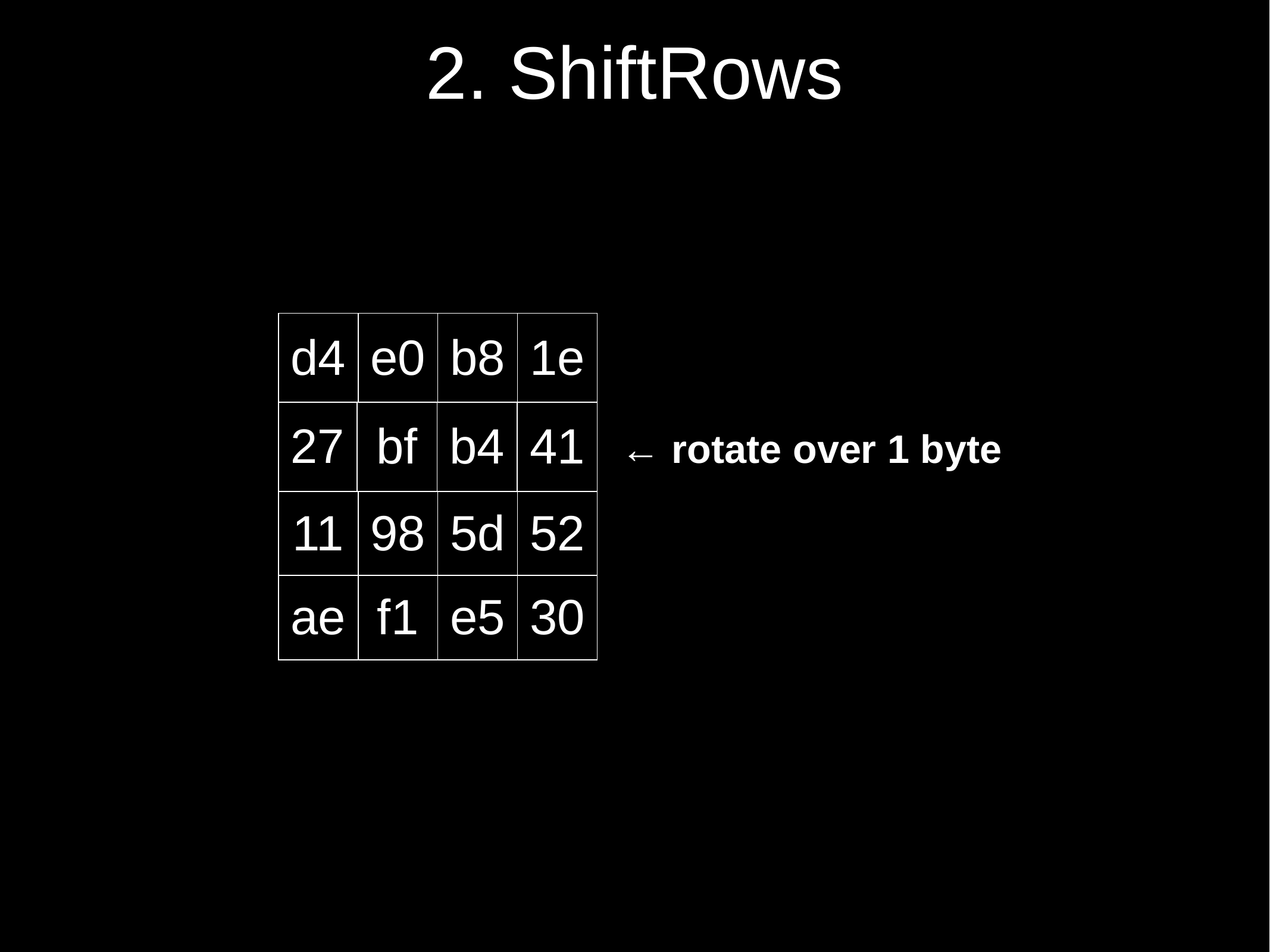

# 2. ShiftRows
| d4 | e0 | b8 | 1e |
| --- | --- | --- | --- |
| bf | b4 | 41 |
| --- | --- | --- |
| 27 |
| --- |
← rotate over 1 byte
| 11 | 98 | 5d | 52 |
| --- | --- | --- | --- |
| ae | f1 | e5 | 30 |